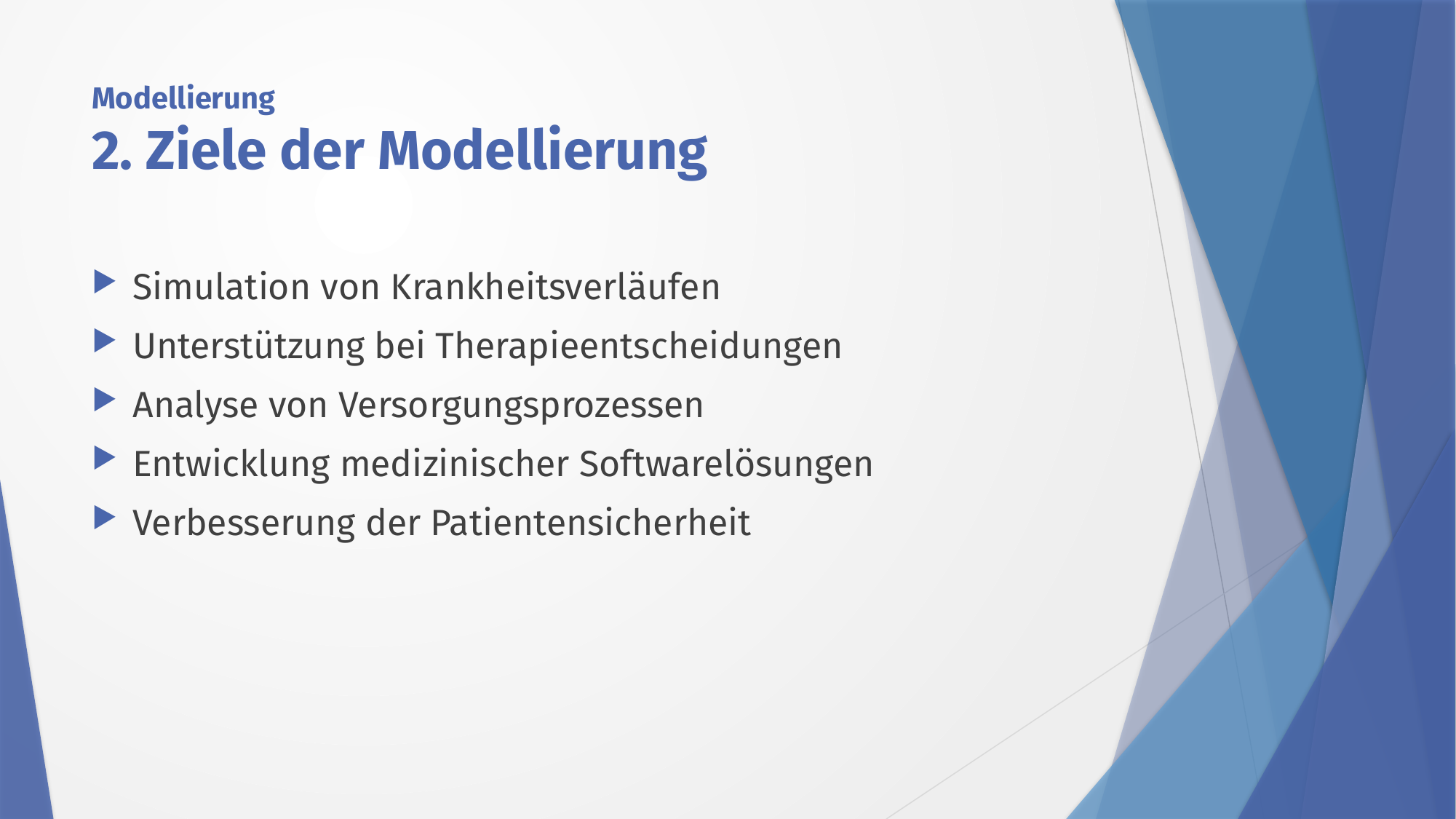

# Modellierung 2. Ziele der Modellierung
Simulation von Krankheitsverläufen
Unterstützung bei Therapieentscheidungen
Analyse von Versorgungsprozessen
Entwicklung medizinischer Softwarelösungen
Verbesserung der Patientensicherheit